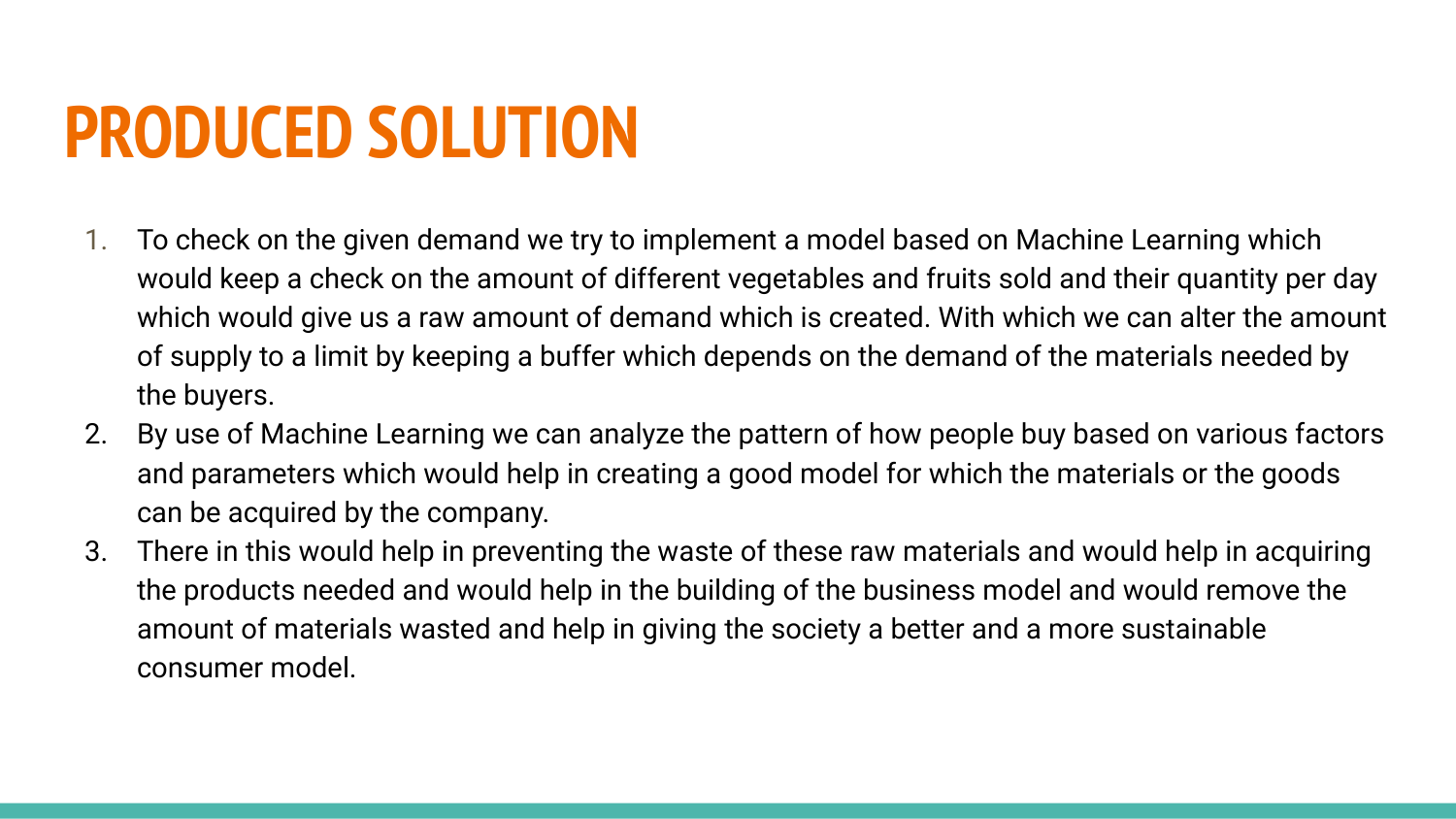

# PRODUCED SOLUTION
To check on the given demand we try to implement a model based on Machine Learning which would keep a check on the amount of different vegetables and fruits sold and their quantity per day which would give us a raw amount of demand which is created. With which we can alter the amount of supply to a limit by keeping a buffer which depends on the demand of the materials needed by the buyers.
By use of Machine Learning we can analyze the pattern of how people buy based on various factors and parameters which would help in creating a good model for which the materials or the goods can be acquired by the company.
There in this would help in preventing the waste of these raw materials and would help in acquiring the products needed and would help in the building of the business model and would remove the amount of materials wasted and help in giving the society a better and a more sustainable consumer model.